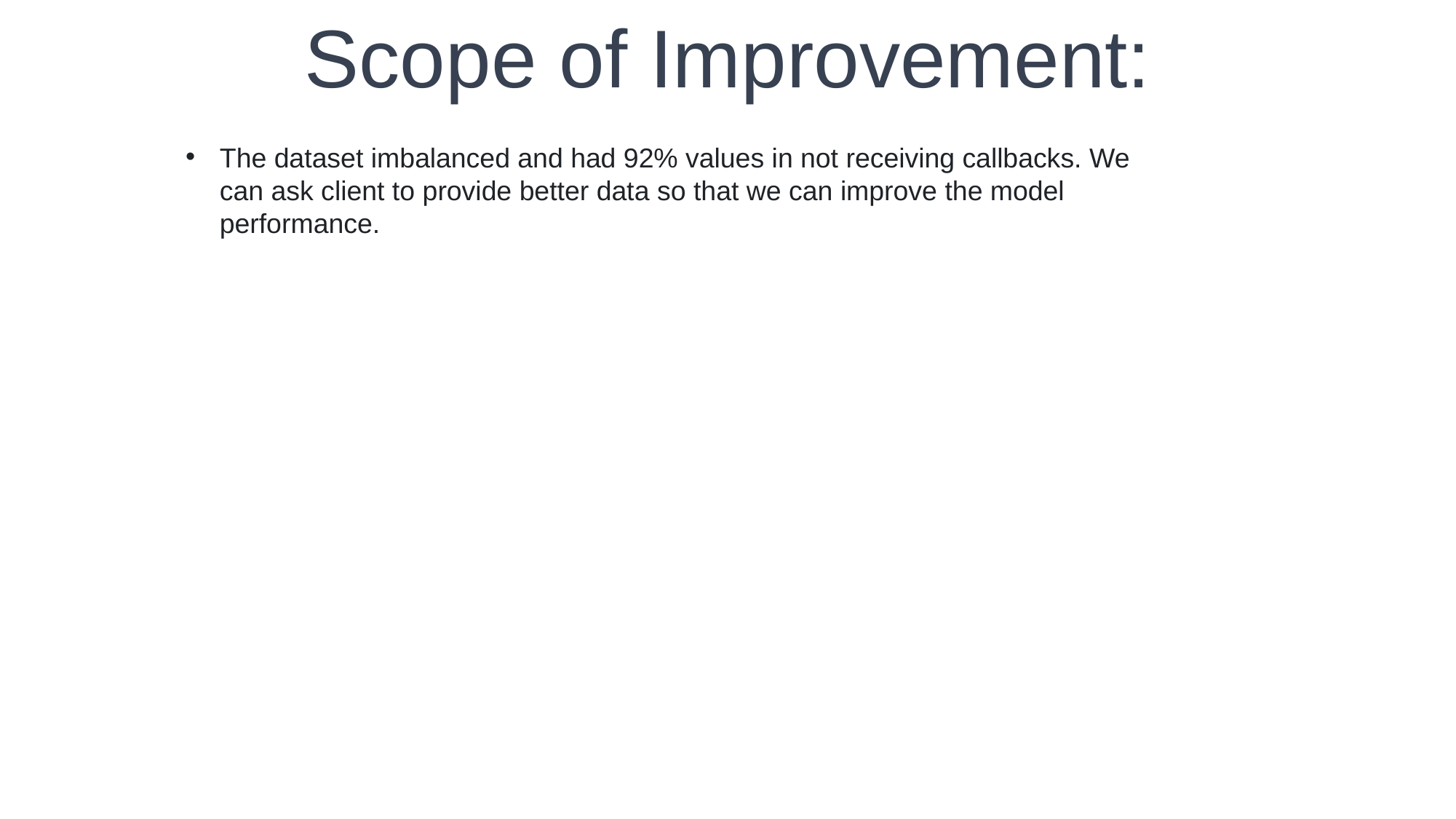

Scope of Improvement:
The dataset imbalanced and had 92% values in not receiving callbacks. We can ask client to provide better data so that we can improve the model performance.